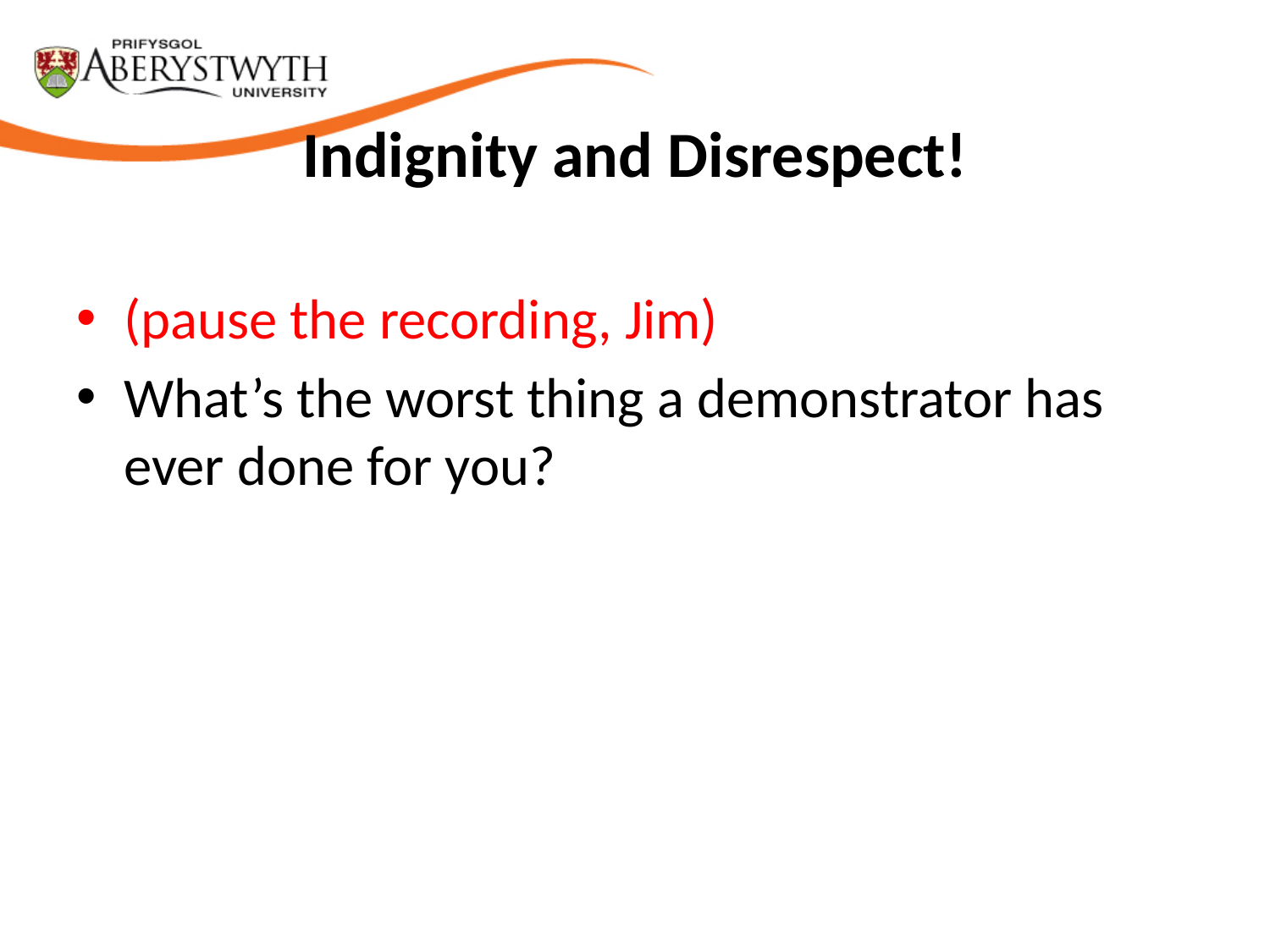

# Indignity and Disrespect!
(pause the recording, Jim)
What’s the worst thing a demonstrator has ever done for you?